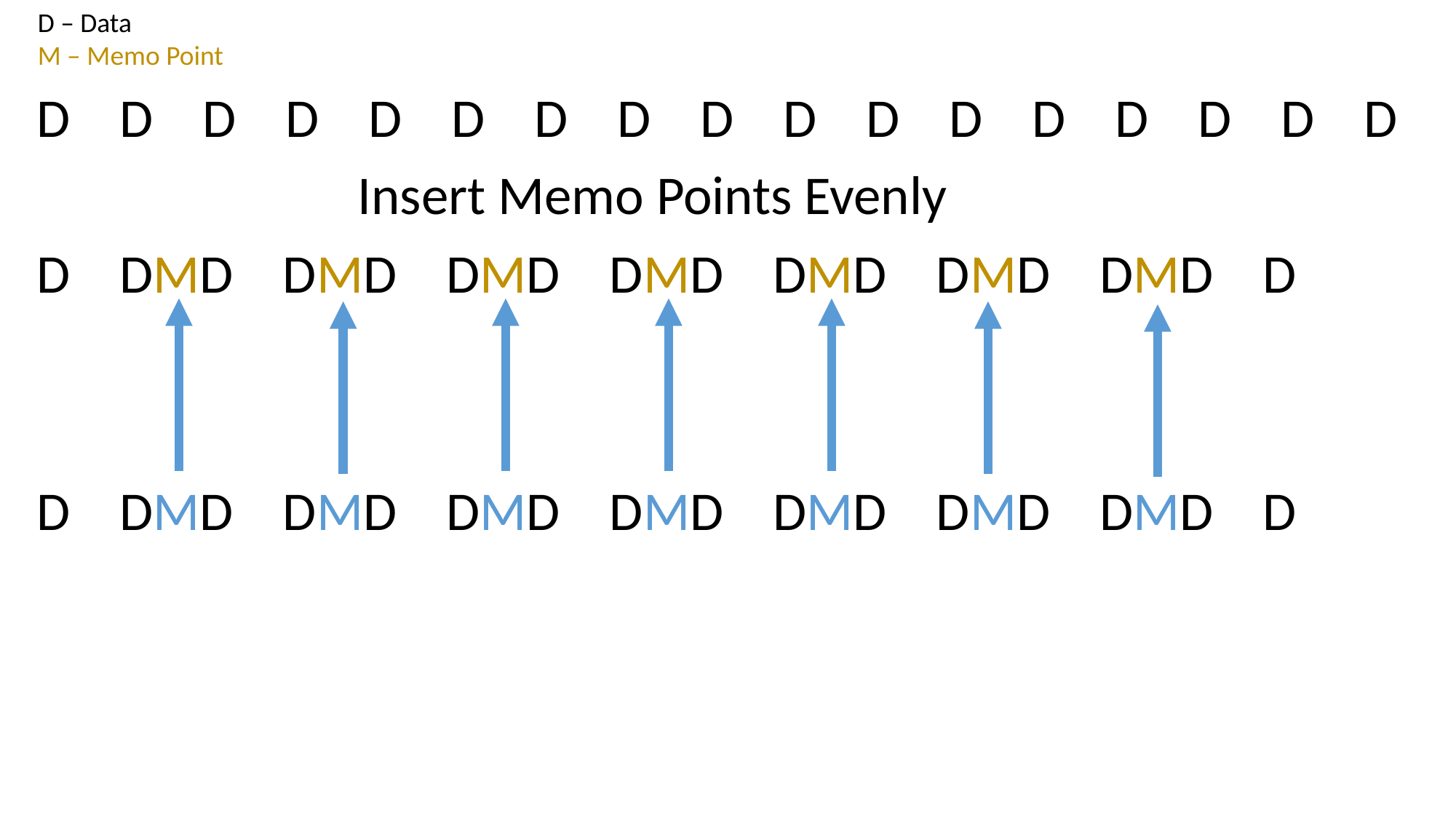

D – Data
M – Memo Point
D    D    D    D    D    D    D    D    D    D    D    D    D    D    D    D    D
Insert Memo Points Evenly
D    DMD    DMD    DMD    DMD    DMD    DMD    DMD    D
D    DMD    DMD    DMD    DMD    DMD    DMD    DMD    D